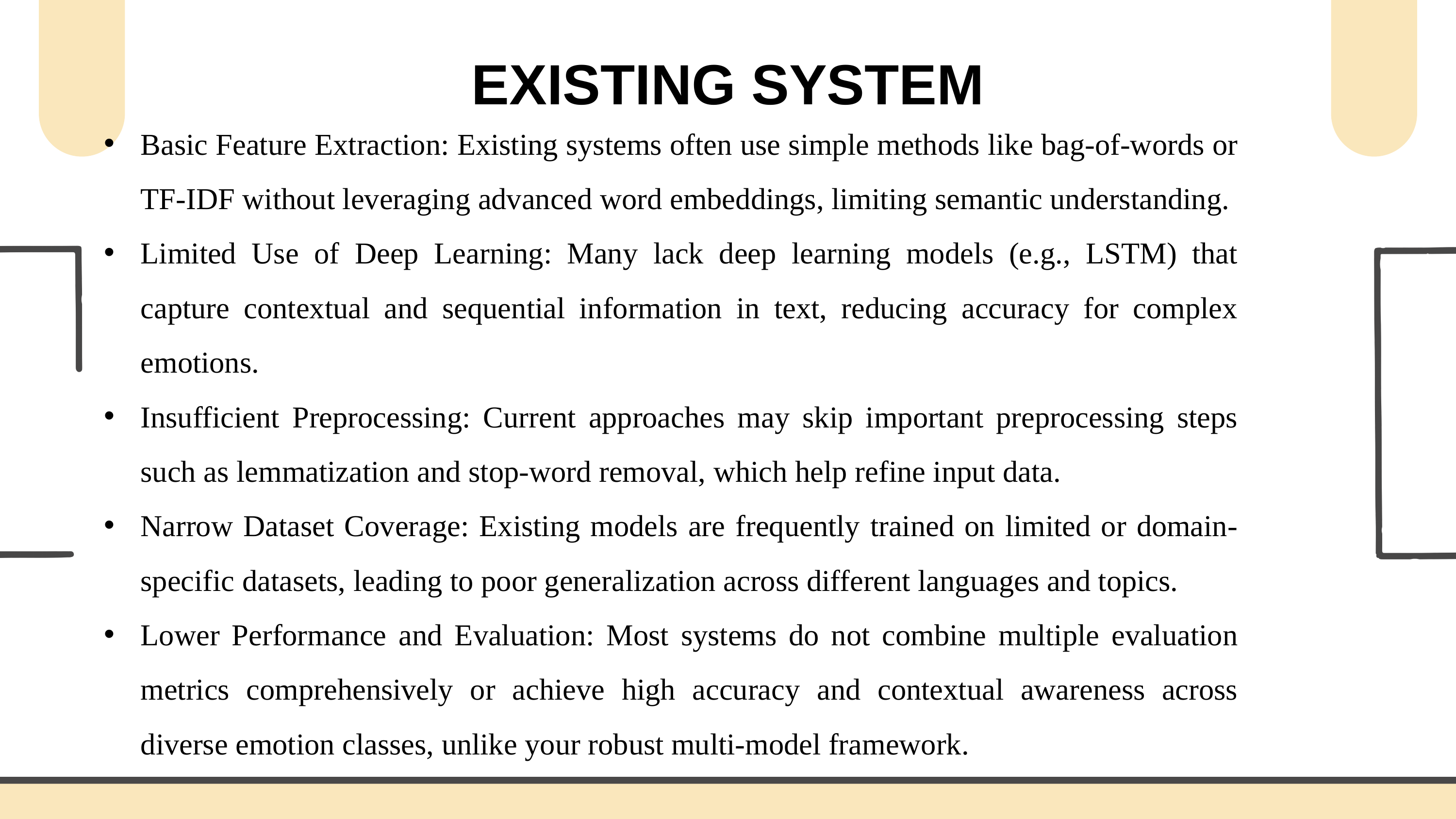

EXISTING SYSTEM

Basic Feature Extraction: Existing systems often use simple methods like bag-of-words or TF-IDF without leveraging advanced word embeddings, limiting semantic understanding.
Limited Use of Deep Learning: Many lack deep learning models (e.g., LSTM) that capture contextual and sequential information in text, reducing accuracy for complex emotions.
Insufficient Preprocessing: Current approaches may skip important preprocessing steps such as lemmatization and stop-word removal, which help refine input data.
Narrow Dataset Coverage: Existing models are frequently trained on limited or domain-specific datasets, leading to poor generalization across different languages and topics.
Lower Performance and Evaluation: Most systems do not combine multiple evaluation metrics comprehensively or achieve high accuracy and contextual awareness across diverse emotion classes, unlike your robust multi-model framework.